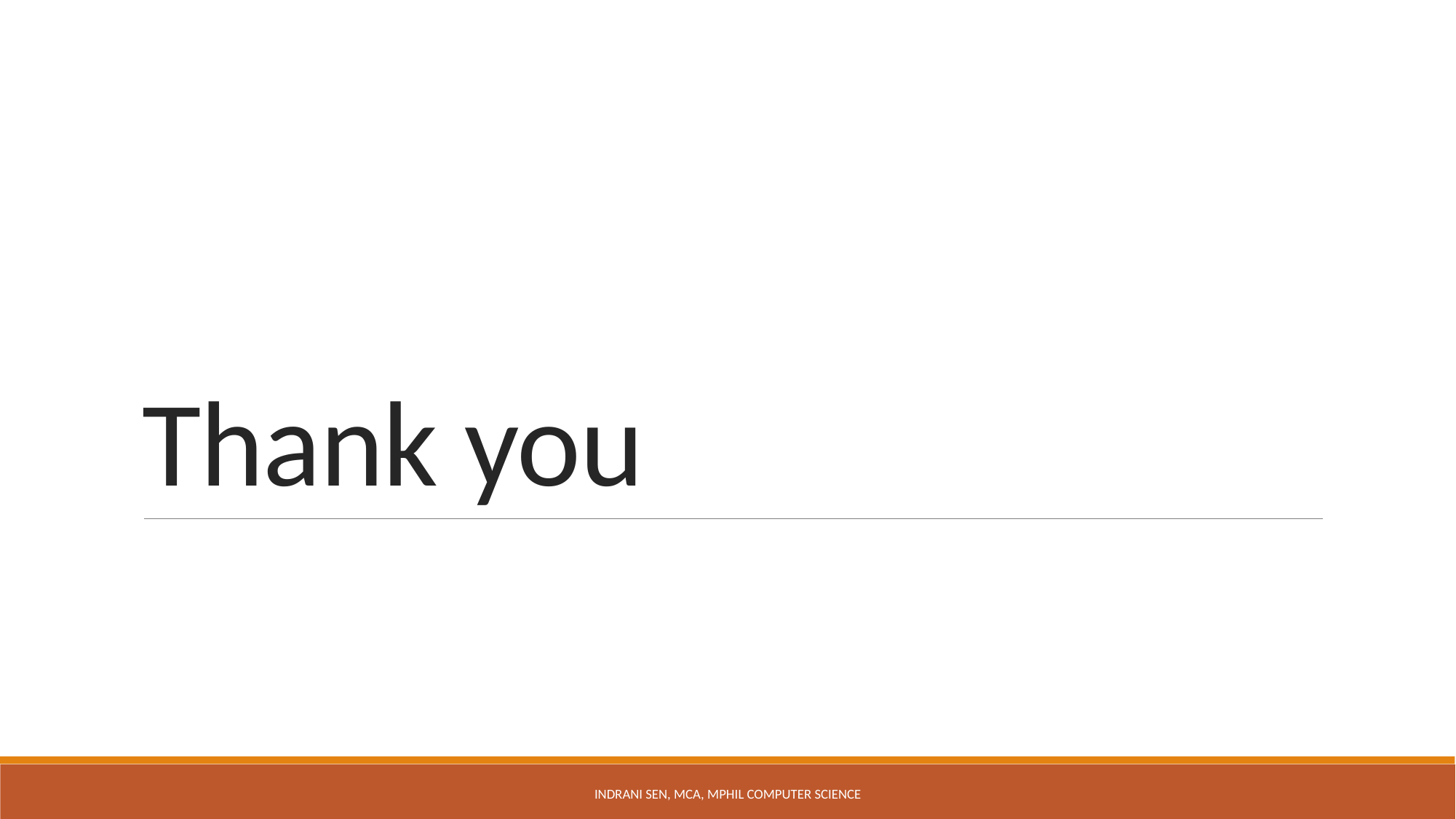

# Thank you

Indrani Sen, MCA, MPhil Computer Science